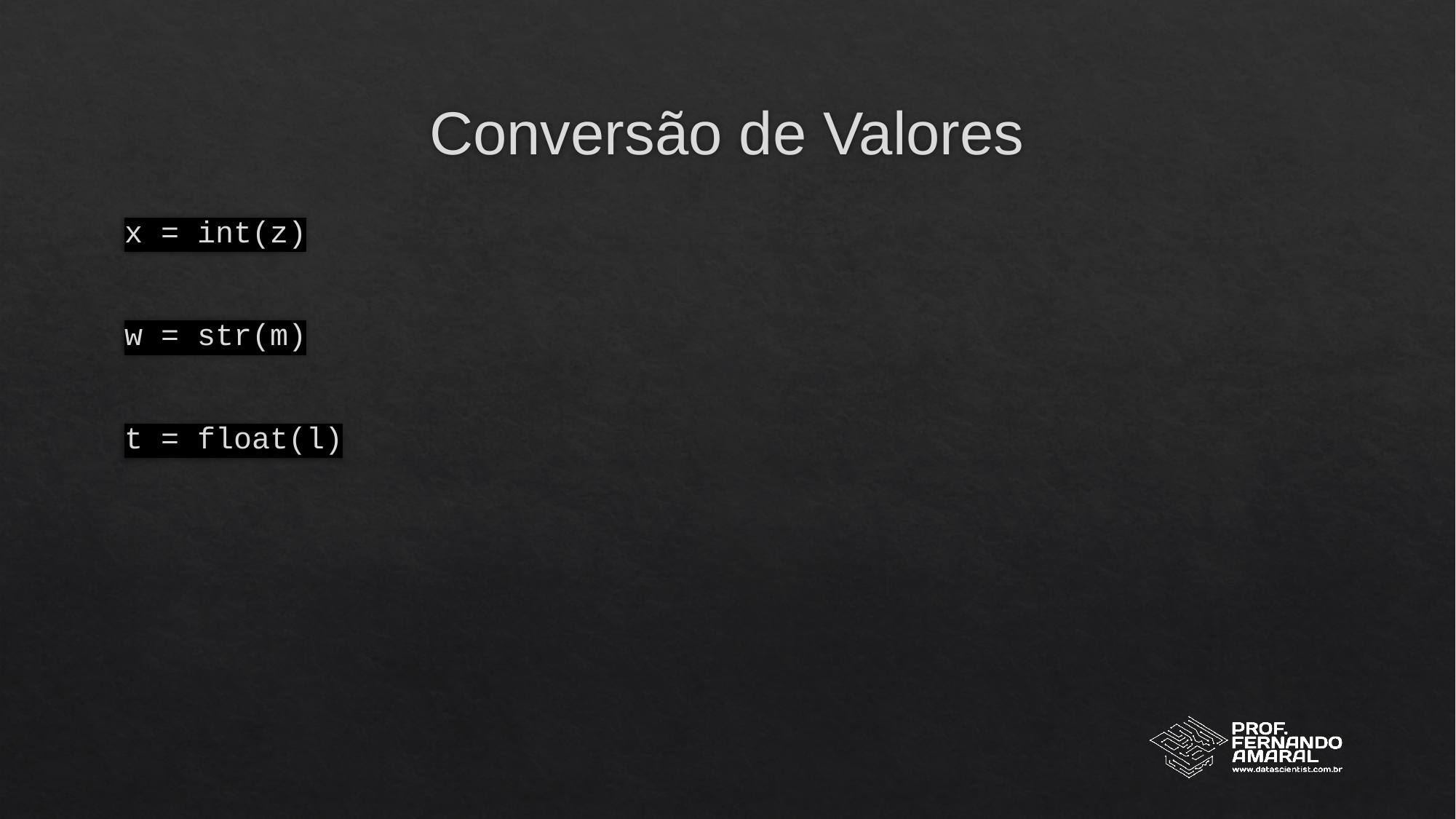

# Conversão de Valores
x = int(z)

w = str(m)

t = float(l)